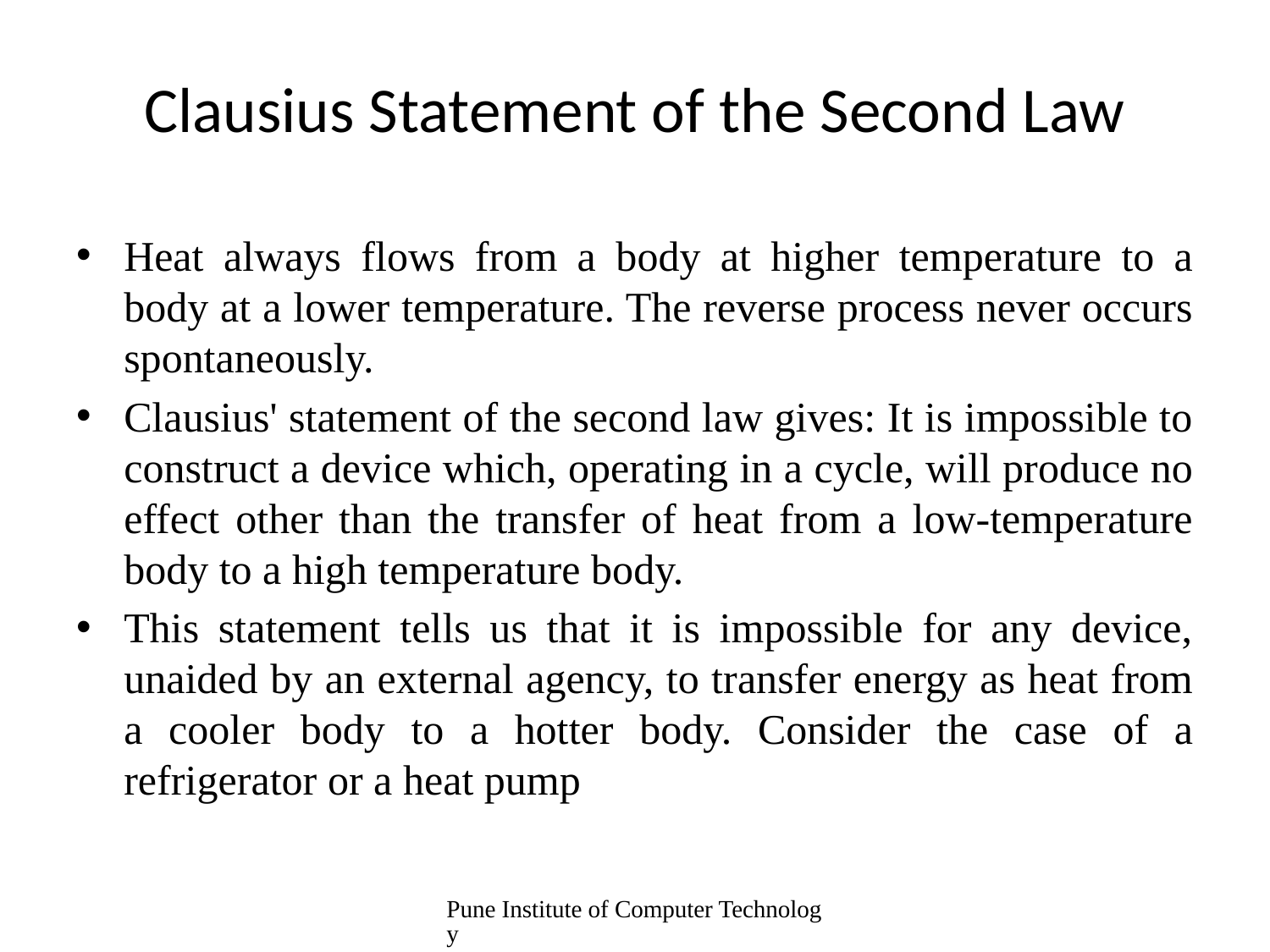

# Clausius Statement of the Second Law
Heat always flows from a body at higher temperature to a body at a lower temperature. The reverse process never occurs spontaneously.
Clausius' statement of the second law gives: It is impossible to construct a device which, operating in a cycle, will produce no effect other than the transfer of heat from a low-temperature body to a high temperature body.
This statement tells us that it is impossible for any device, unaided by an external agency, to transfer energy as heat from a cooler body to a hotter body. Consider the case of a refrigerator or a heat pump
Pune Institute of Computer Technology